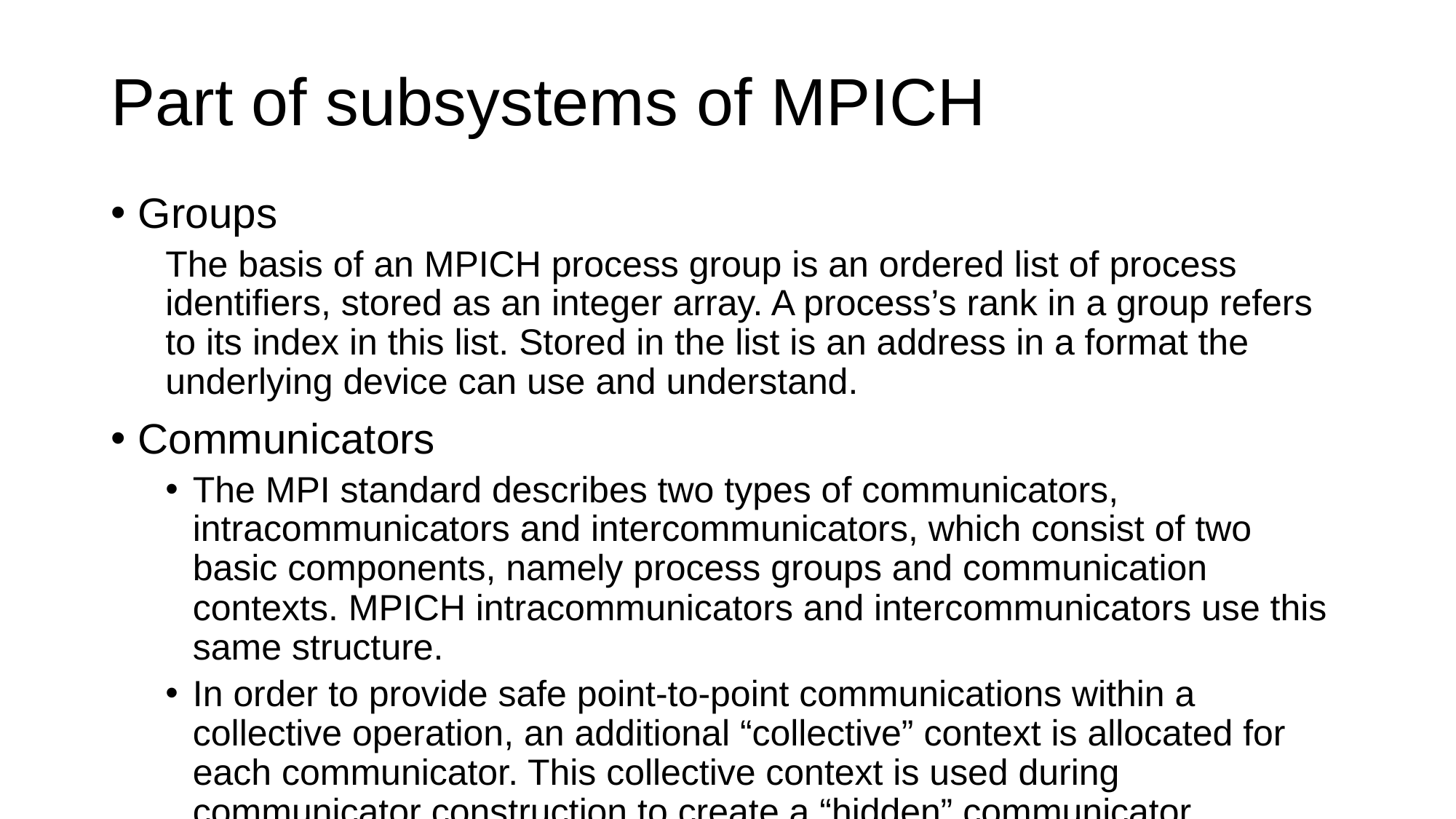

# Part of subsystems of MPICH
Groups
The basis of an MPICH process group is an ordered list of process identifiers, stored as an integer array. A process’s rank in a group refers to its index in this list. Stored in the list is an address in a format the underlying device can use and understand.
Communicators
The MPI standard describes two types of communicators, intracommunicators and intercommunicators, which consist of two basic components, namely process groups and communication contexts. MPICH intracommunicators and intercommunicators use this same structure.
In order to provide safe point-to-point communications within a collective operation, an additional “collective” context is allocated for each communicator. This collective context is used during communicator construction to create a “hidden” communicator (comm_coll) that cannot be accessed directly by the user.